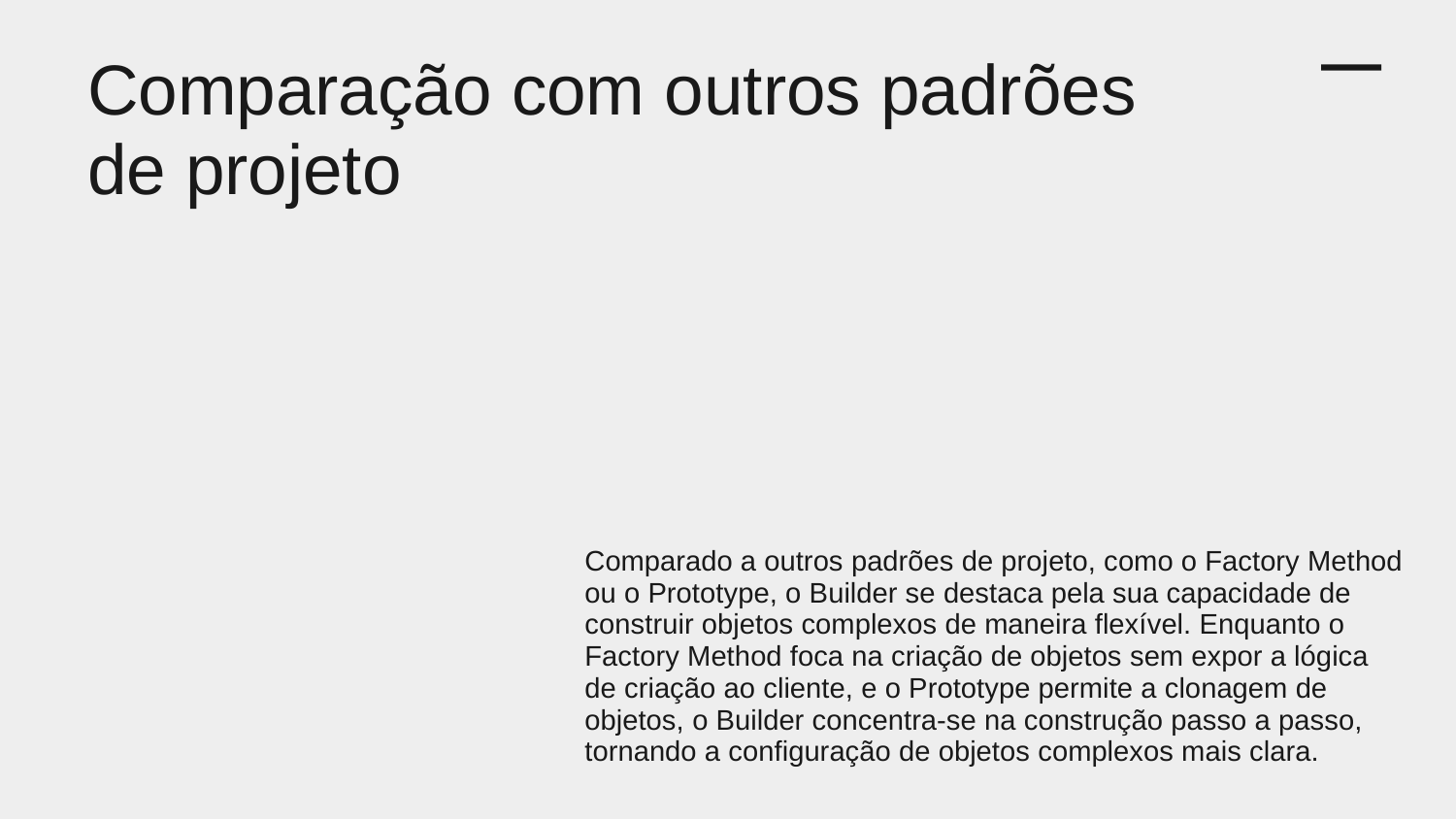

# Comparação com outros padrões de projeto
Comparado a outros padrões de projeto, como o Factory Method ou o Prototype, o Builder se destaca pela sua capacidade de construir objetos complexos de maneira flexível. Enquanto o Factory Method foca na criação de objetos sem expor a lógica de criação ao cliente, e o Prototype permite a clonagem de objetos, o Builder concentra-se na construção passo a passo, tornando a configuração de objetos complexos mais clara.